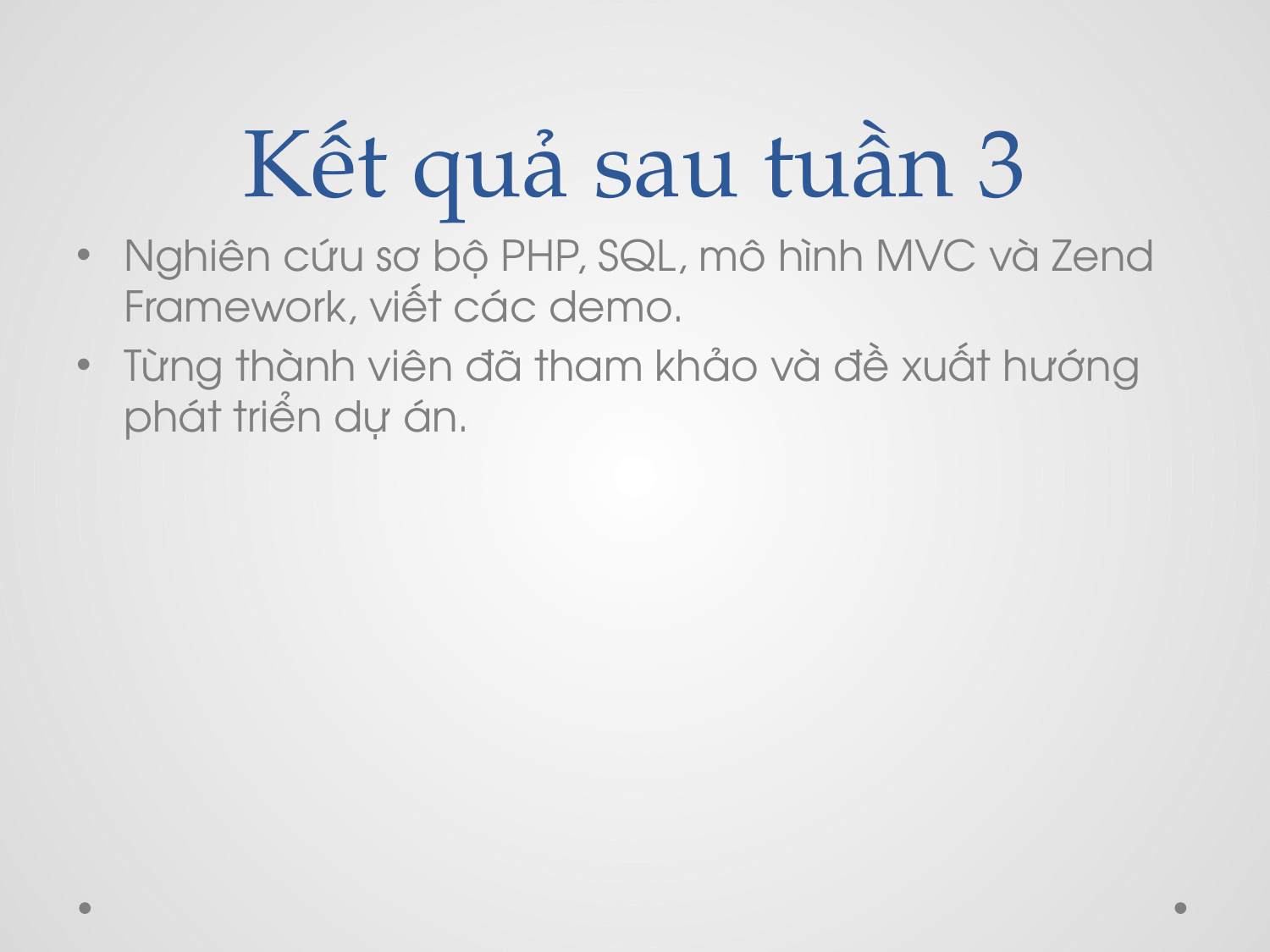

# Kết quả sau tuần 3
Nghiên cứu sơ bộ PHP, SQL, mô hình MVC và Zend Framework, viết các demo.
Từng thành viên đã tham khảo và đề xuất hướng phát triển dự án.